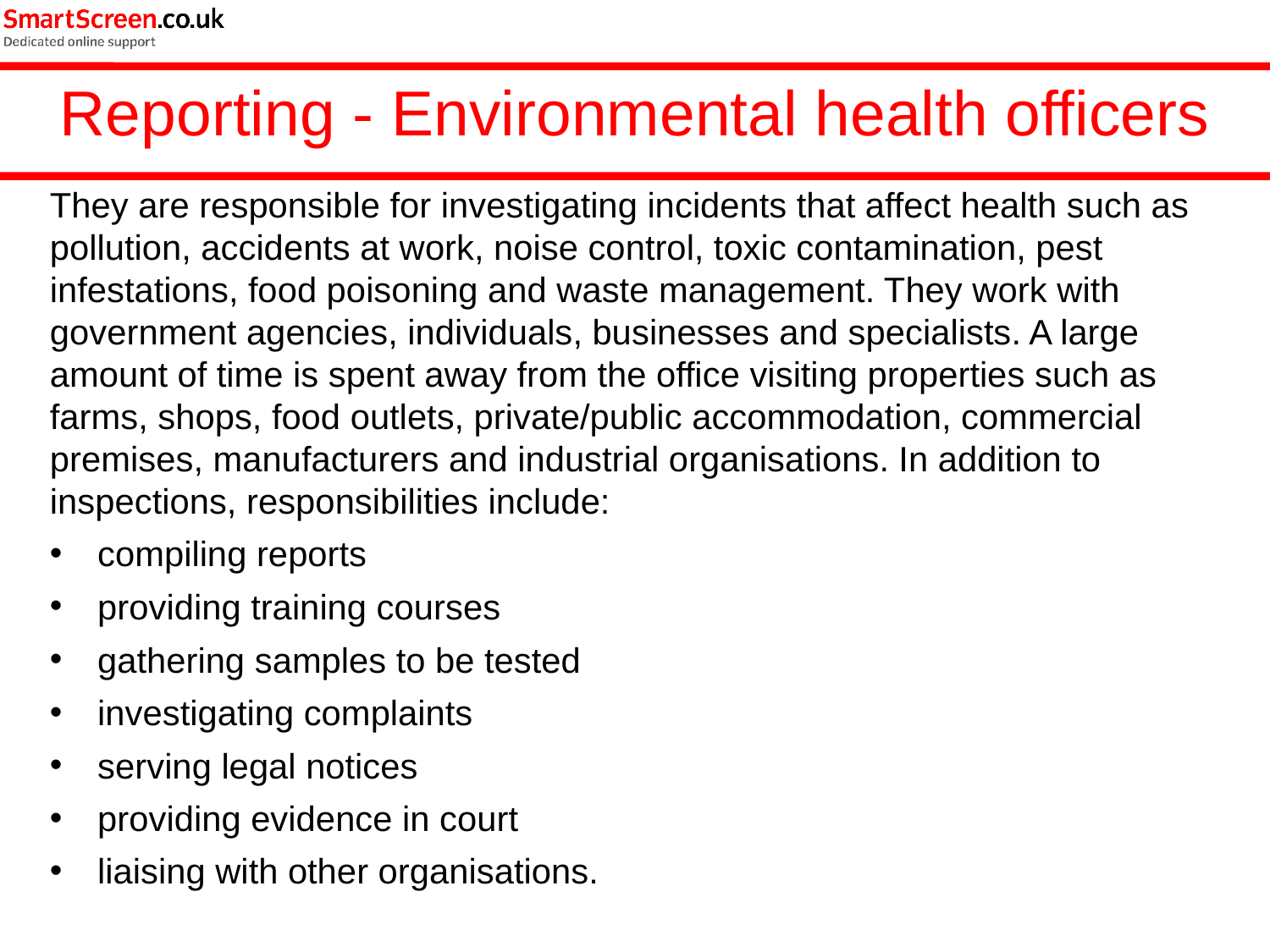

Reporting - Environmental health officers
They are responsible for investigating incidents that affect health such as pollution, accidents at work, noise control, toxic contamination, pest infestations, food poisoning and waste management. They work with government agencies, individuals, businesses and specialists. A large amount of time is spent away from the office visiting properties such as farms, shops, food outlets, private/public accommodation, commercial premises, manufacturers and industrial organisations. In addition to inspections, responsibilities include:
compiling reports
providing training courses
gathering samples to be tested
investigating complaints
serving legal notices
providing evidence in court
liaising with other organisations.